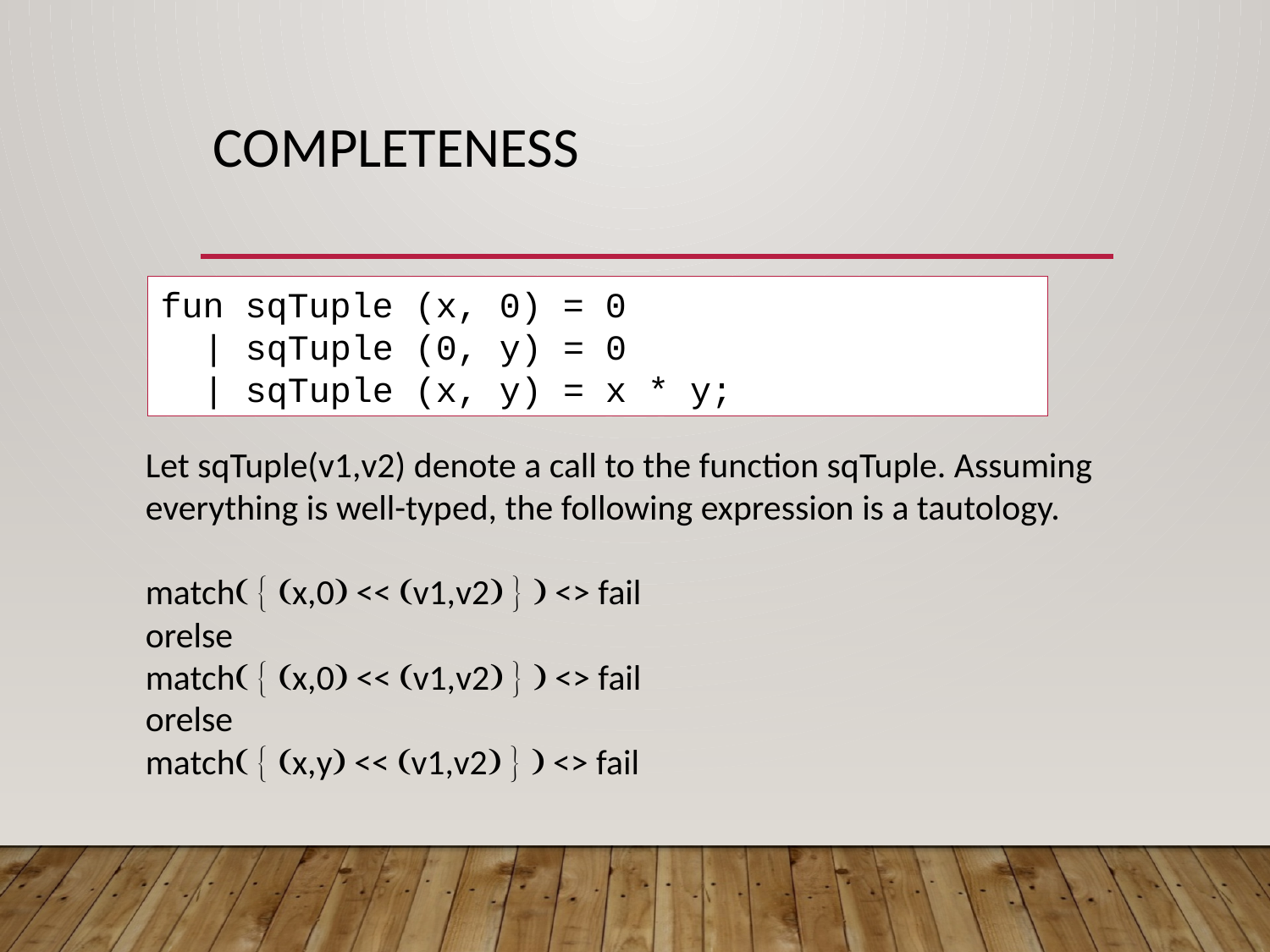

# Completeness
fun sqTuple (x, 0) = 0
  | sqTuple (0, y) = 0
  | sqTuple (x, y) = x * y;
Let sqTuple(v1,v2) denote a call to the function sqTuple. Assuming everything is well-typed, the following expression is a tautology.

match( { (x,0) << (v1,v2) } ) <> fail
orelse
match( { (x,0) << (v1,v2) } ) <> fail
orelse
match( { (x,y) << (v1,v2) } ) <> fail